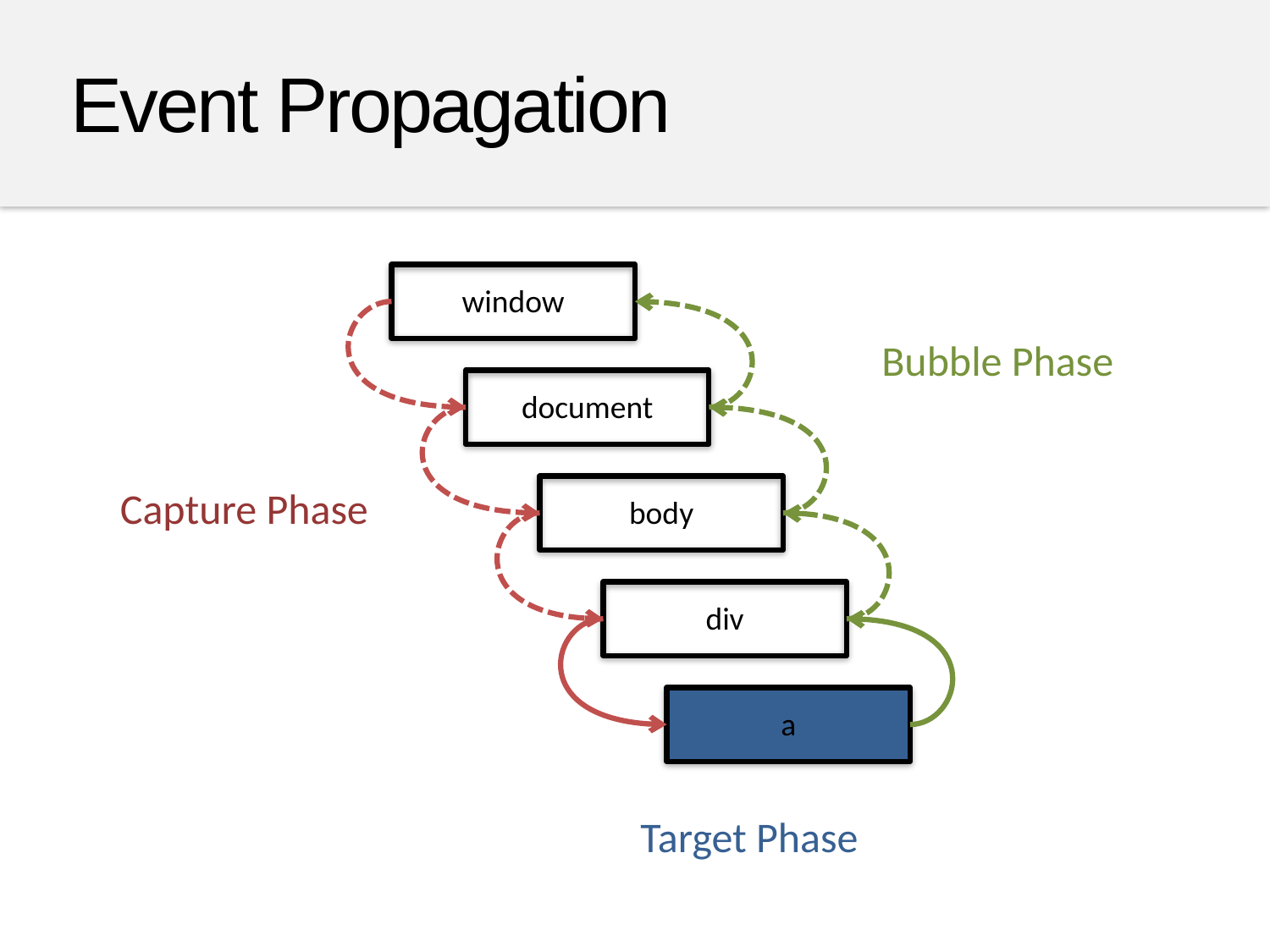

Event Propagation

window
Bubble Phase

document
Capture Phase

body

div

a
Target Phase